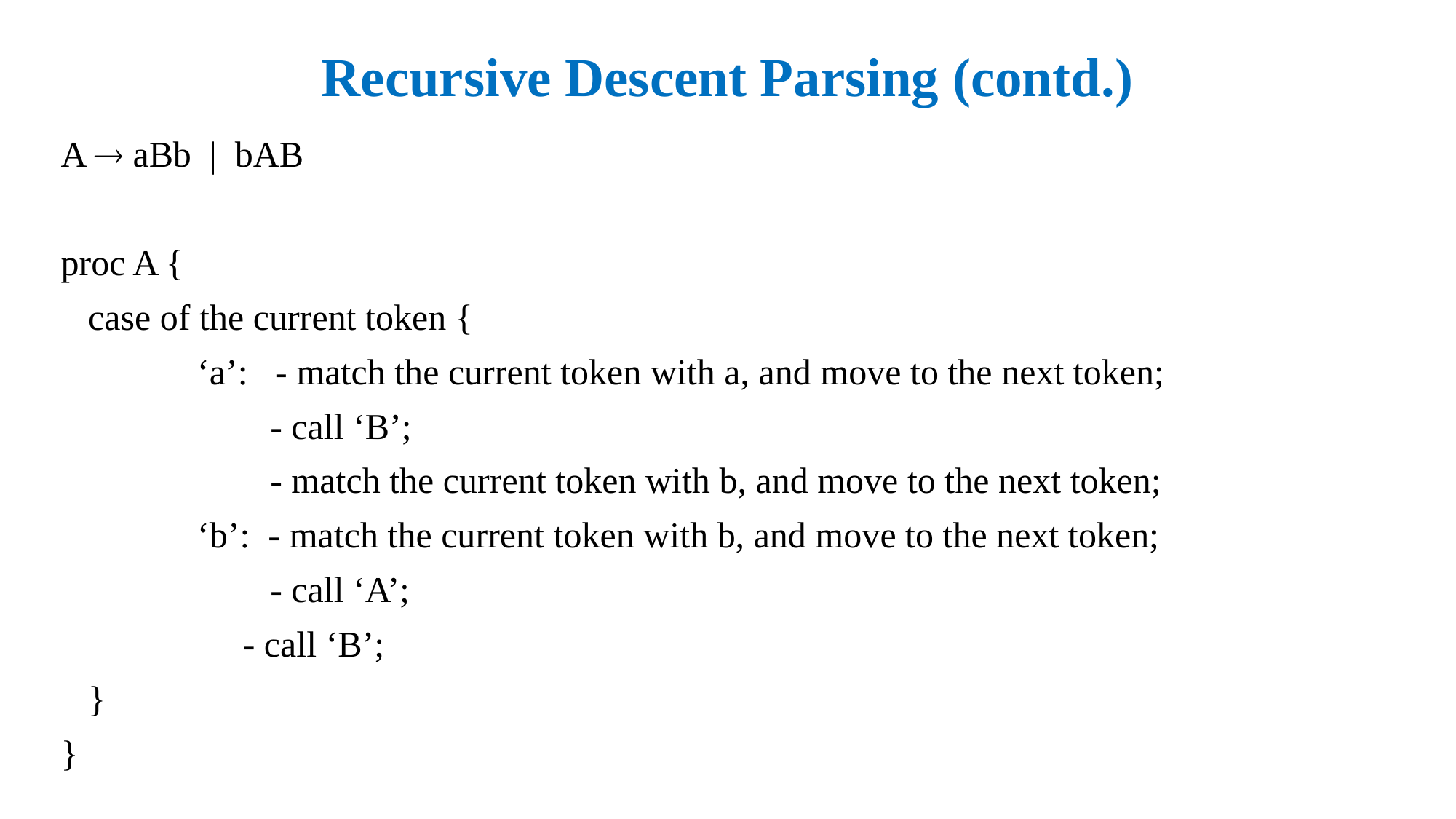

# Recursive Descent Parsing (contd.)
A → aBb  |  bAB

proc A {
	case of the current token {
		‘a’:   - match the current token with a, and move to the next token;
		        - call ‘B’;
		        - match the current token with b, and move to the next token;
		‘b’:  - match the current token with b, and move to the next token;
		        - call ‘A’;
	                 - call ‘B’;
	}
}